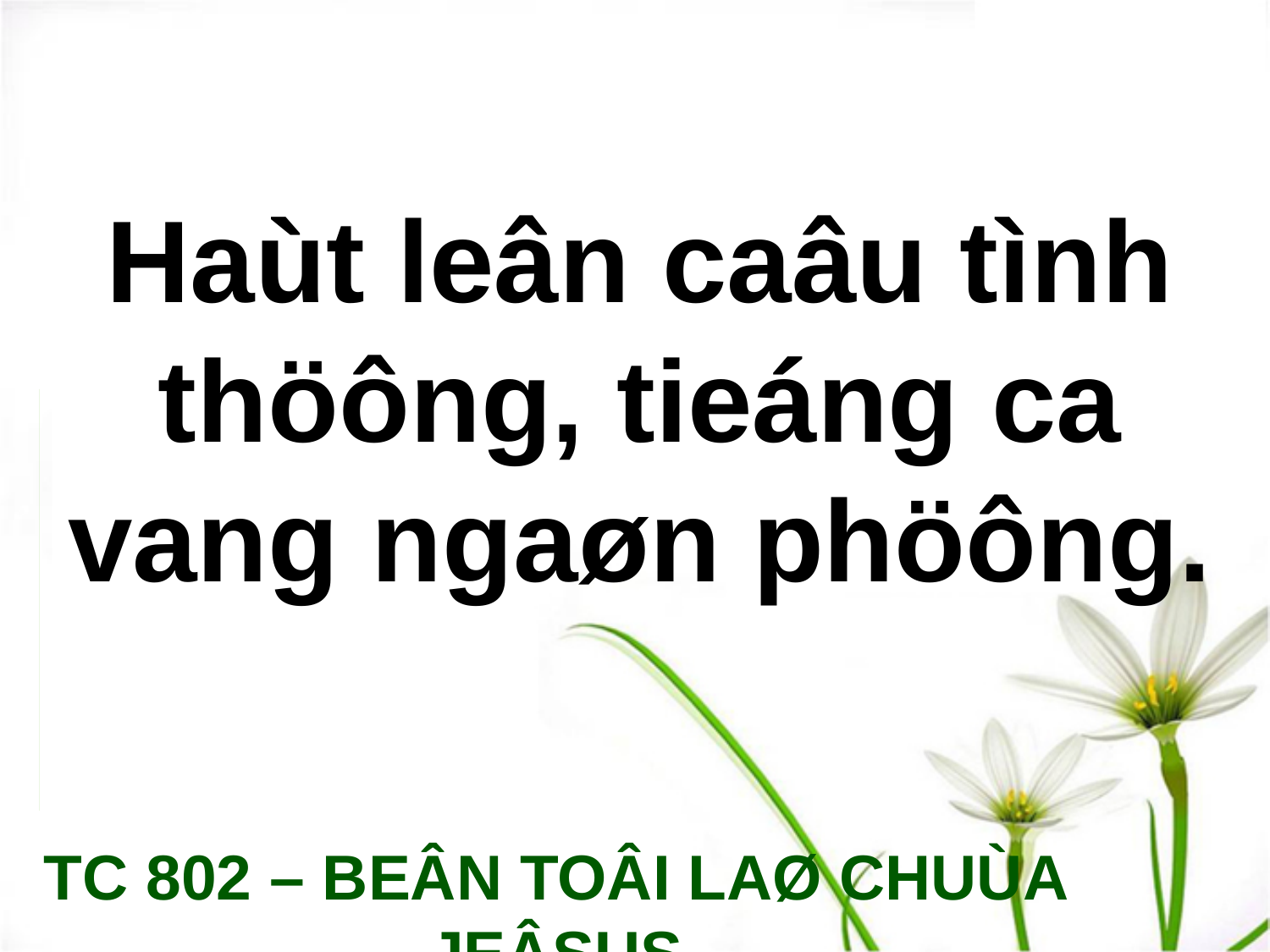

Haùt leân caâu tình thöông, tieáng ca vang ngaøn phöông.
TC 802 – BEÂN TOÂI LAØ CHUÙA JEÂSUS